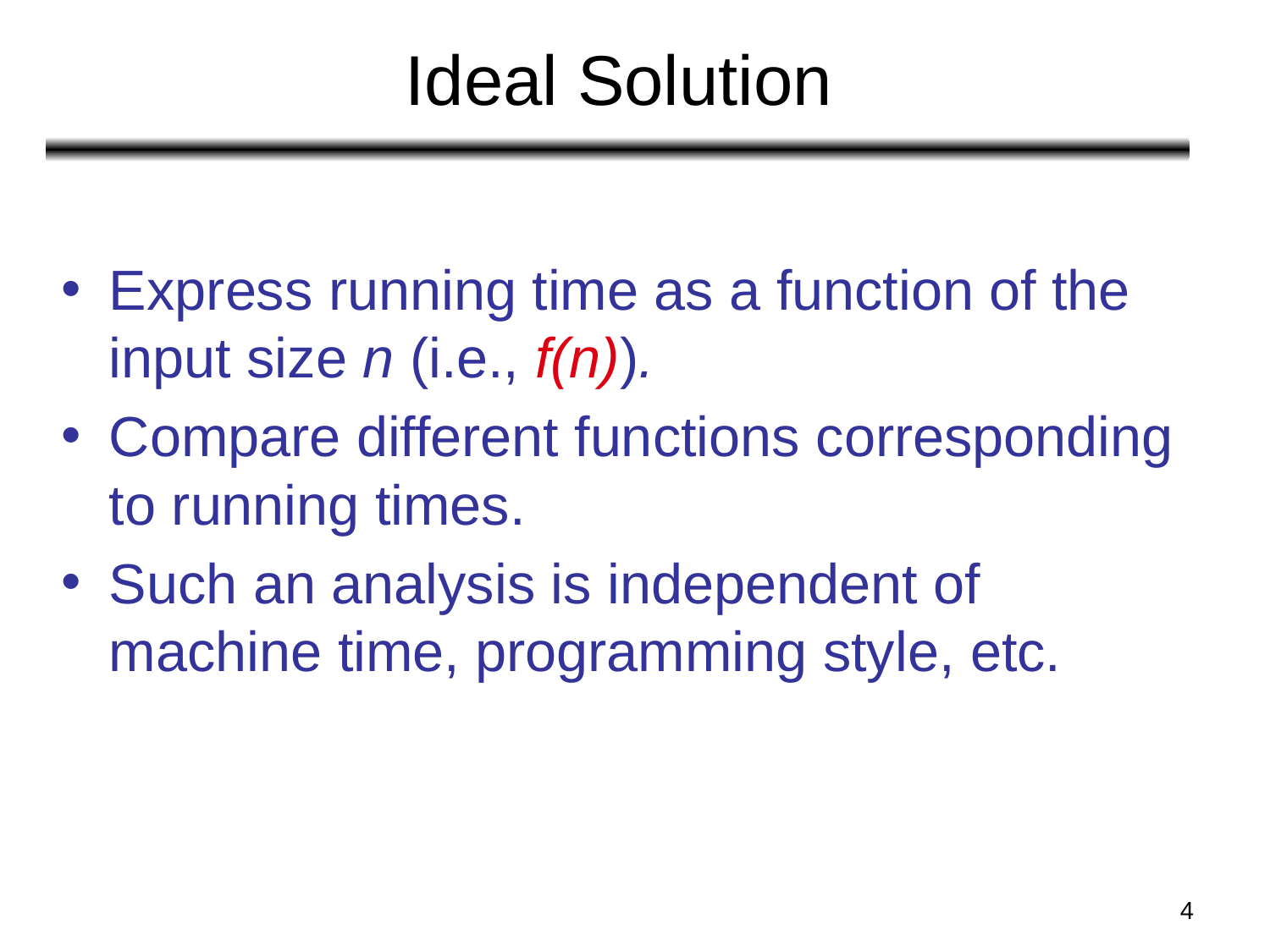

# Ideal Solution

Express running time as a function of the input size n (i.e., f(n)).
Compare different functions corresponding to running times.
Such an analysis is independent of machine time, programming style, etc.

4